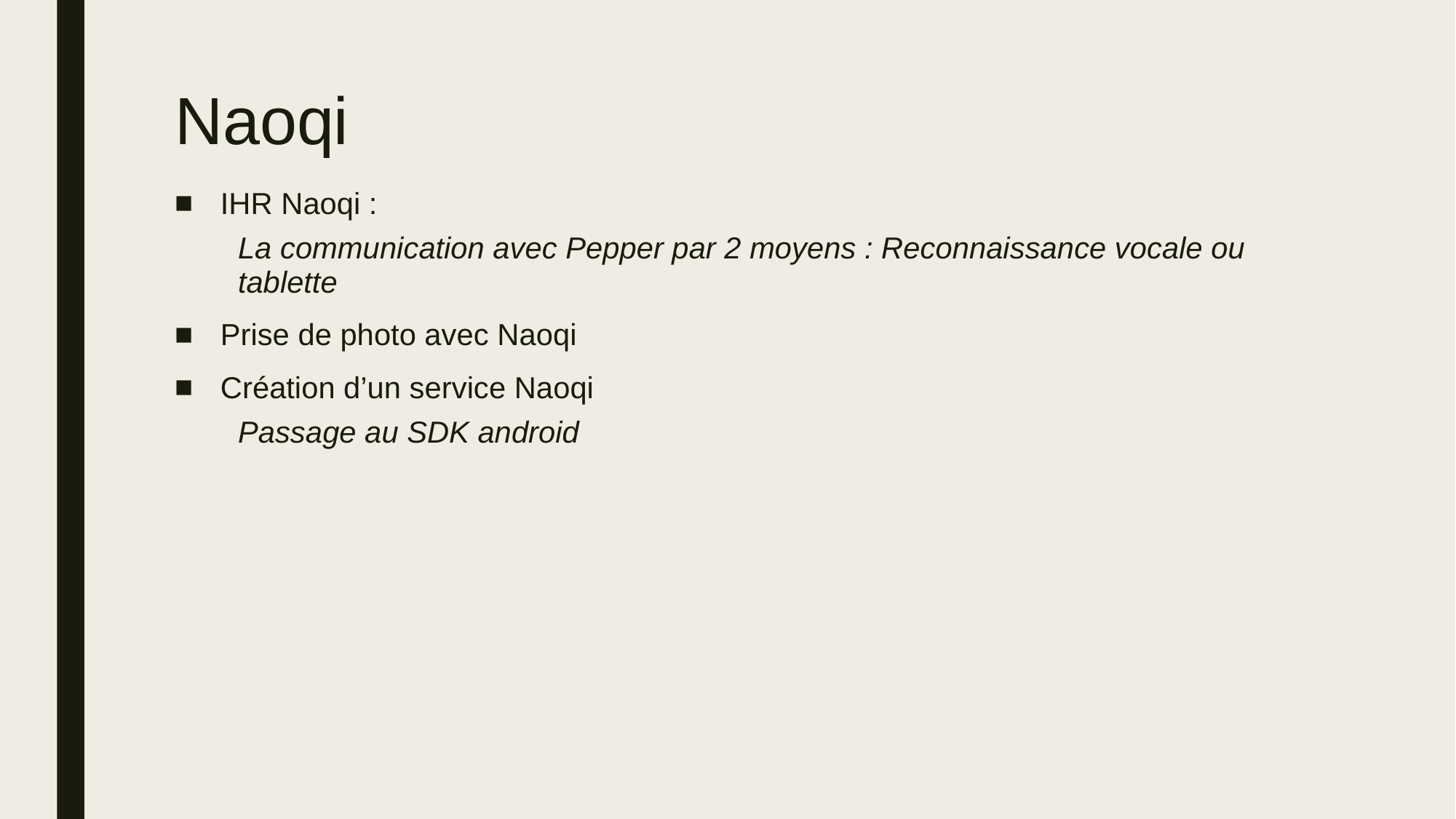

# Naoqi
IHR Naoqi :
La communication avec Pepper par 2 moyens : Reconnaissance vocale ou tablette
Prise de photo avec Naoqi
Création d’un service Naoqi
Passage au SDK android